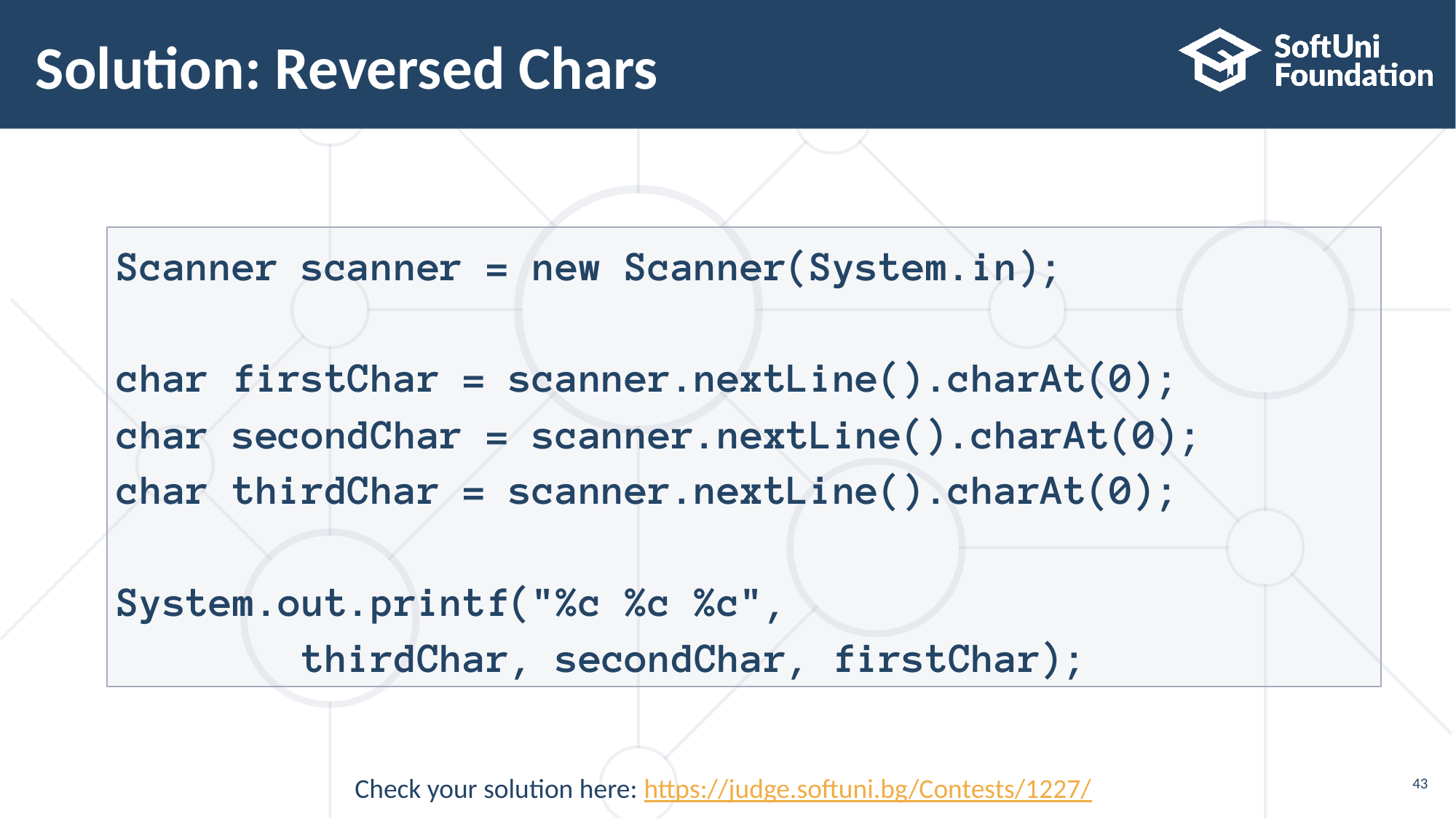

# Solution: Reversed Chars
Scanner scanner = new Scanner(System.in);

char firstChar = scanner.nextLine().charAt(0);
char secondChar = scanner.nextLine().charAt(0);
char thirdChar = scanner.nextLine().charAt(0);

System.out.printf("%c %c %c",
        thirdChar, secondChar, firstChar);
43
Check your solution here: https://judge.softuni.bg/Contests/1227/